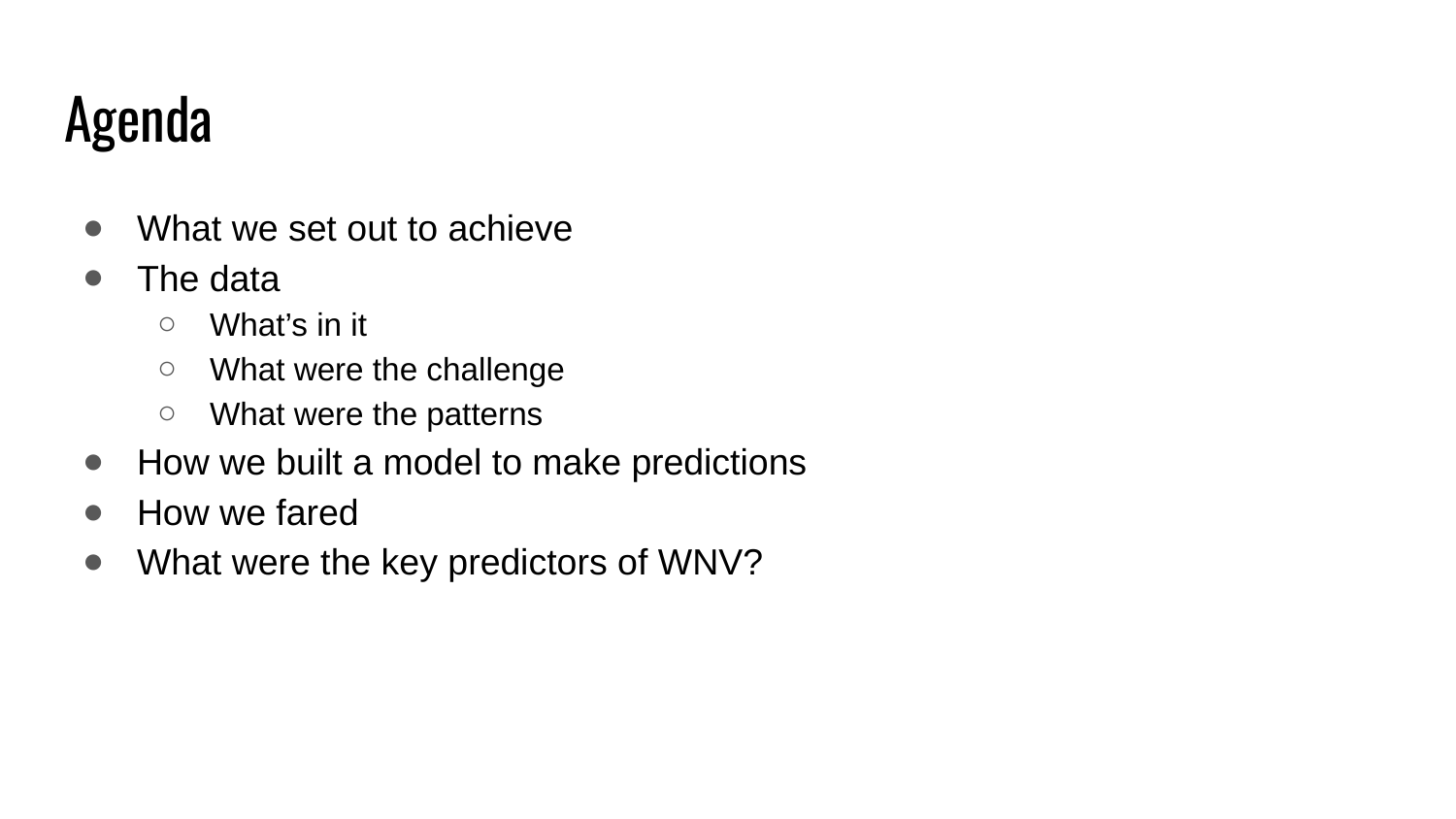

# Agenda
What we set out to achieve
The data
What’s in it
What were the challenge
What were the patterns
How we built a model to make predictions
How we fared
What were the key predictors of WNV?